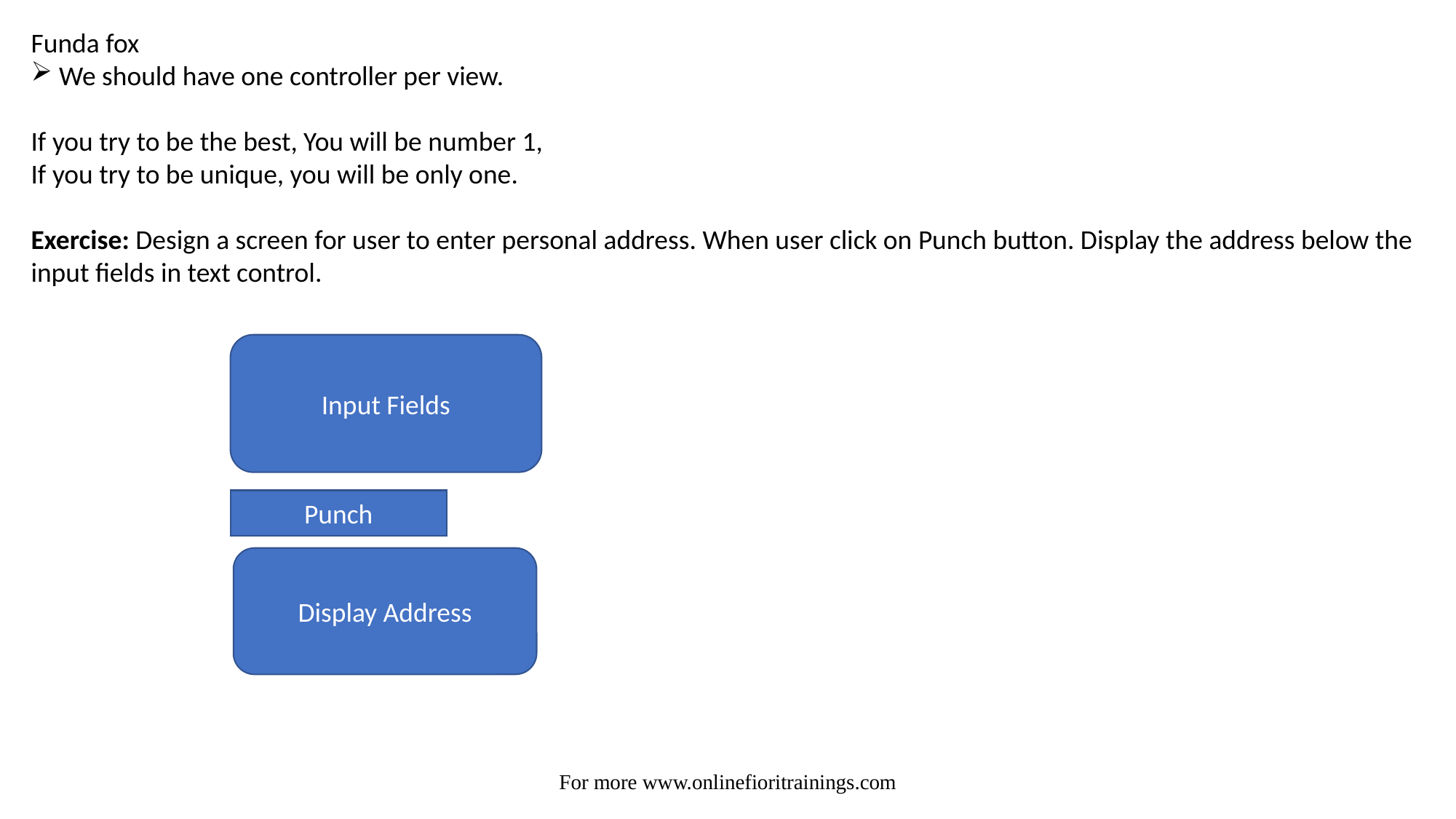

Funda fox
 We should have one controller per view.

If you try to be the best, You will be number 1,
If you try to be unique, you will be only one.

Exercise: Design a screen for user to enter personal address. When user click on Punch button. Display the address below the input fields in text control.
Input Fields
Punch
Display Address
For more www.onlinefioritrainings.com